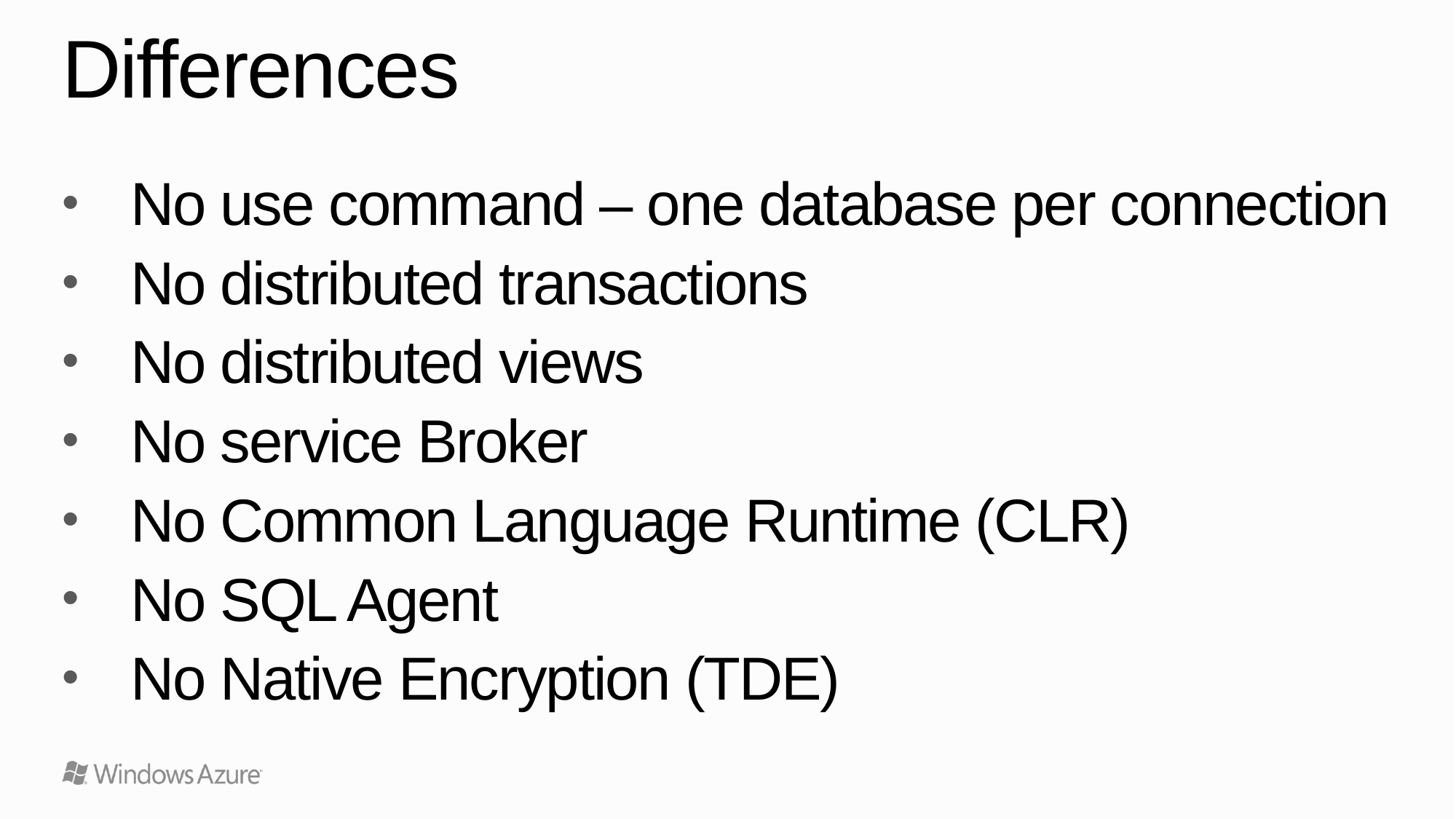

# Differences
No use command – one database per connection
No distributed transactions
No distributed views
No service Broker
No Common Language Runtime (CLR)
No SQL Agent
No Native Encryption (TDE)